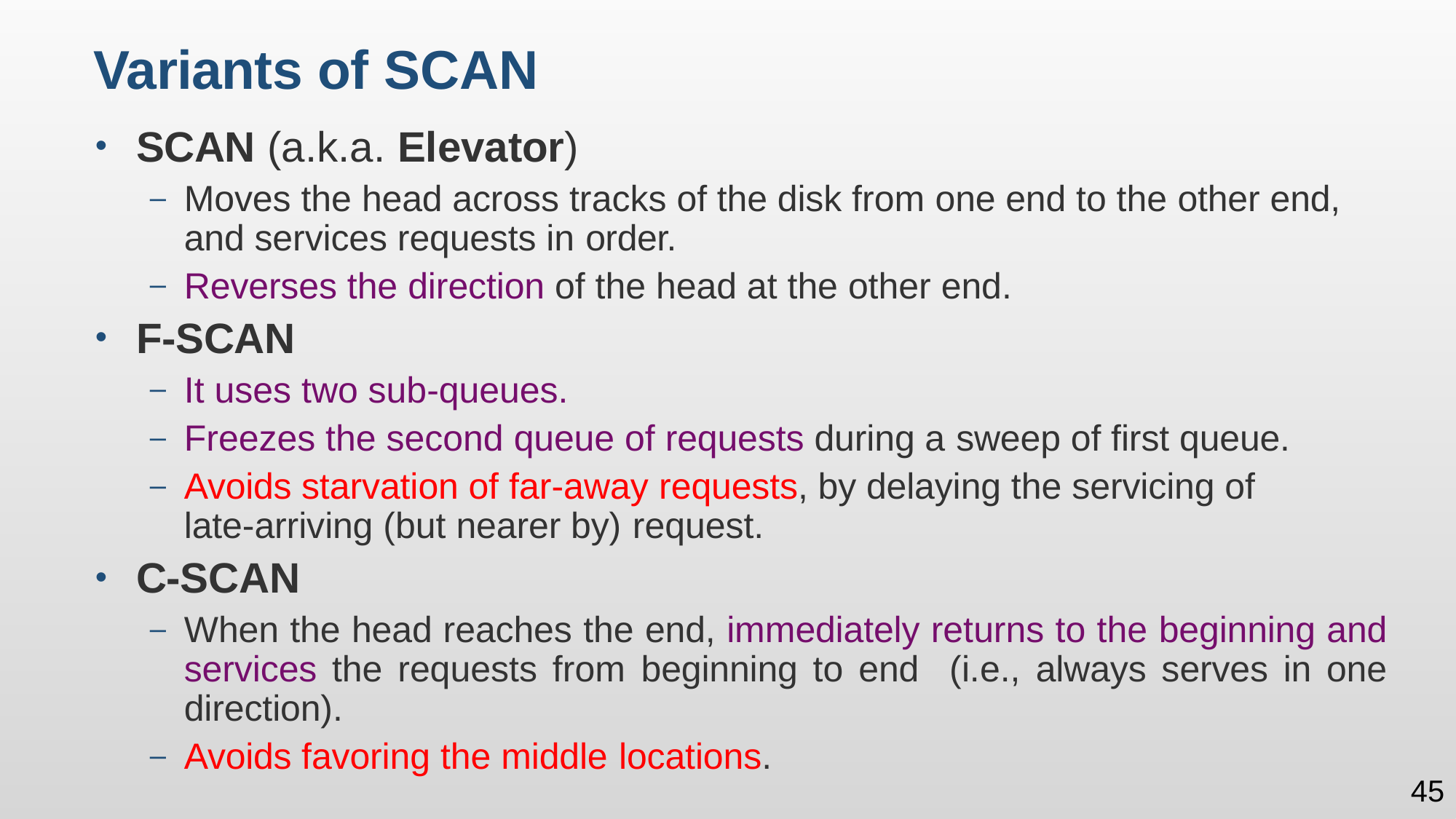

Variants of SCAN
SCAN (a.k.a. Elevator)
Moves the head across tracks of the disk from one end to the other end, and services requests in order.
Reverses the direction of the head at the other end.
F-SCAN
It uses two sub-queues.
Freezes the second queue of requests during a sweep of first queue.
Avoids starvation of far-away requests, by delaying the servicing of late-arriving (but nearer by) request.
C-SCAN
When the head reaches the end, immediately returns to the beginning and services the requests from beginning to end  (i.e., always serves in one direction).
Avoids favoring the middle locations.

45